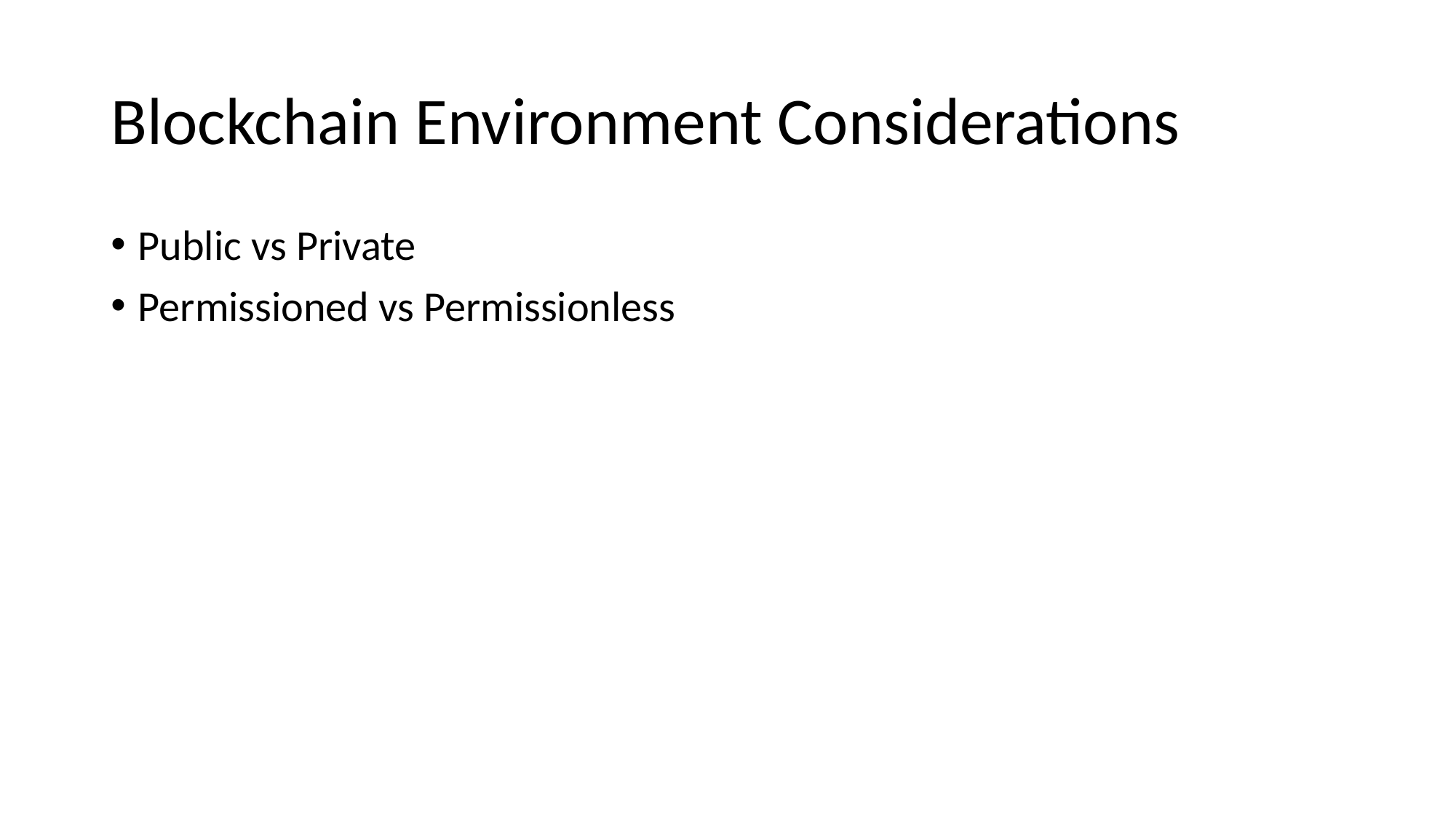

# Blockchain Environment Considerations
Public vs Private
Permissioned vs Permissionless